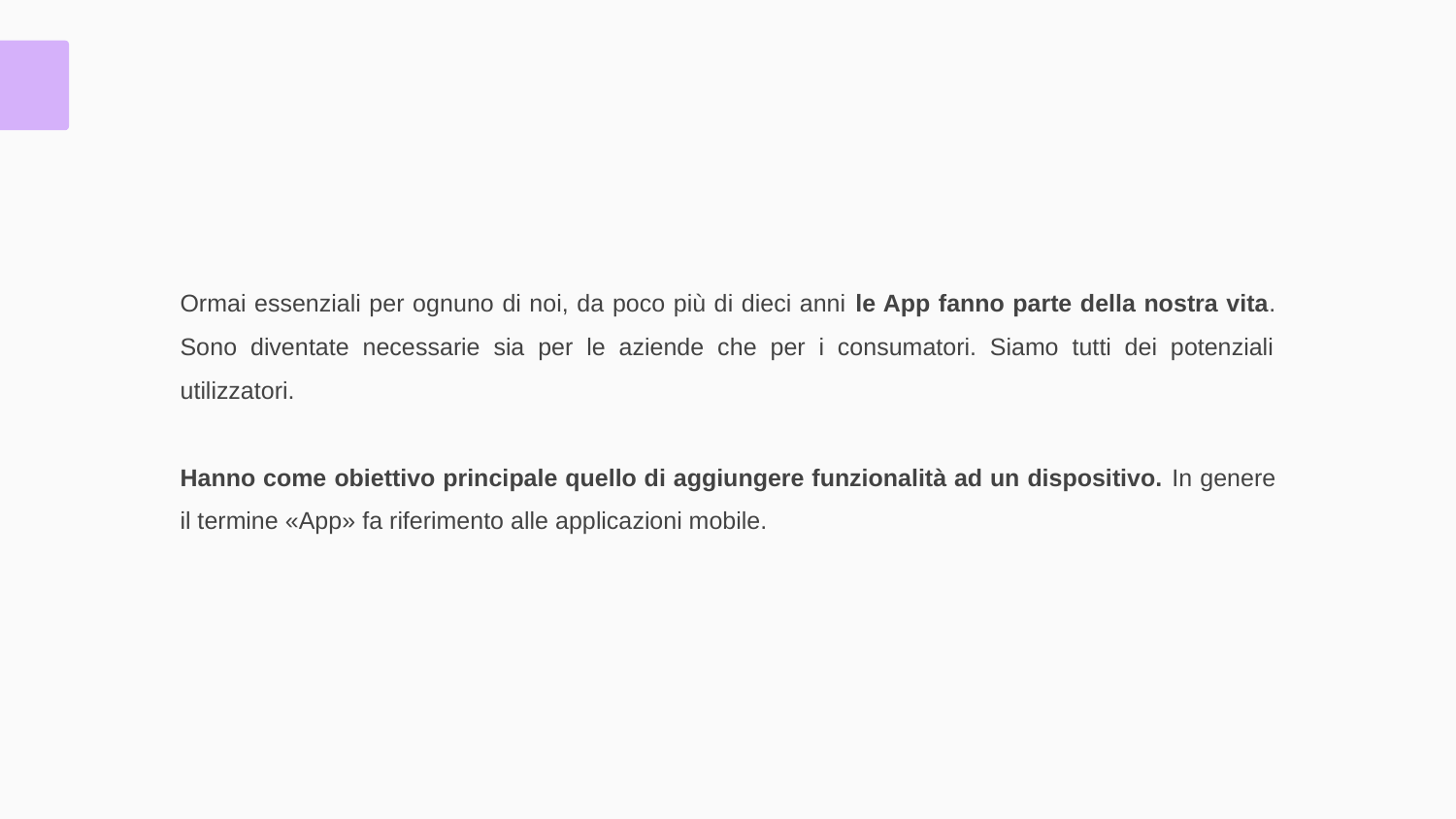

App cross-platform
Ormai essenziali per ognuno di noi, da poco più di dieci anni le App fanno parte della nostra vita. Sono diventate necessarie sia per le aziende che per i consumatori. Siamo tutti dei potenziali utilizzatori.

Hanno come obiettivo principale quello di aggiungere funzionalità ad un dispositivo. In genere il termine «App» fa riferimento alle applicazioni mobile.